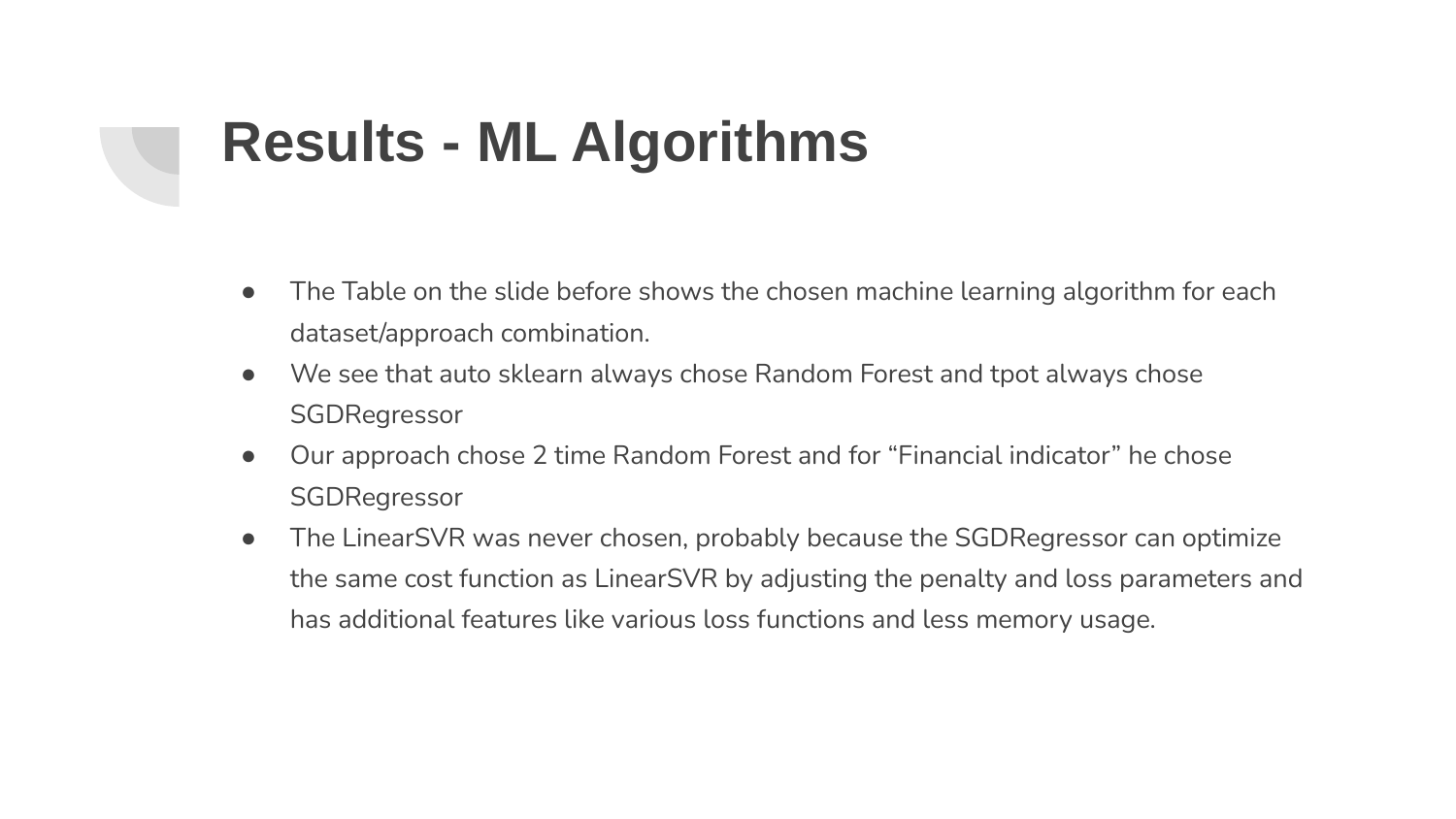

# Results - ML Algorithms
The Table on the slide before shows the chosen machine learning algorithm for each dataset/approach combination.
We see that auto sklearn always chose Random Forest and tpot always chose SGDRegressor
Our approach chose 2 time Random Forest and for “Financial indicator” he chose SGDRegressor
The LinearSVR was never chosen, probably because the SGDRegressor can optimize the same cost function as LinearSVR by adjusting the penalty and loss parameters and has additional features like various loss functions and less memory usage.